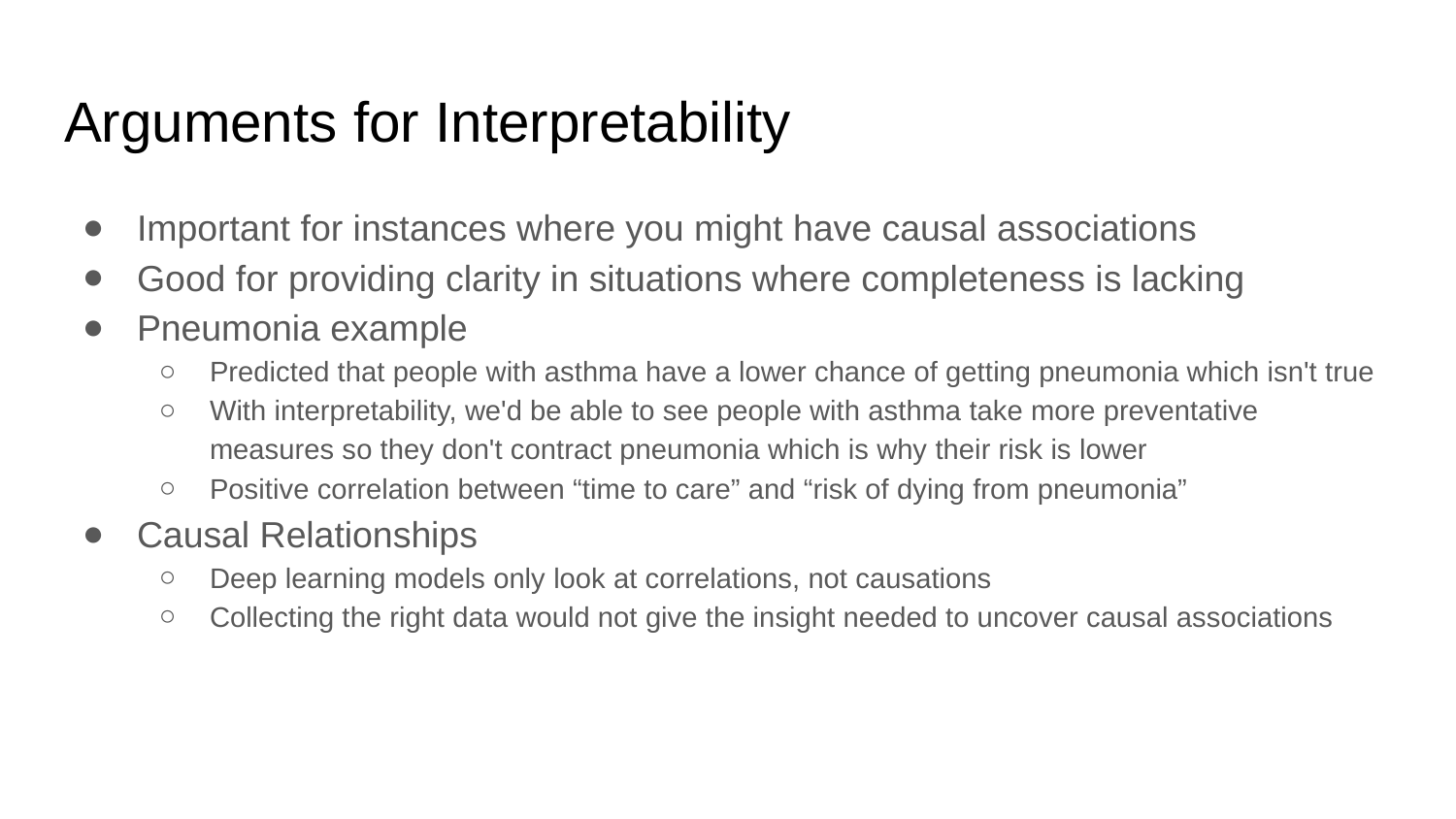

# Arguments for Interpretability
Important for instances where you might have causal associations
Good for providing clarity in situations where completeness is lacking
Pneumonia example
Predicted that people with asthma have a lower chance of getting pneumonia which isn't true
With interpretability, we'd be able to see people with asthma take more preventative measures so they don't contract pneumonia which is why their risk is lower
Positive correlation between “time to care” and “risk of dying from pneumonia”
Causal Relationships
Deep learning models only look at correlations, not causations
Collecting the right data would not give the insight needed to uncover causal associations